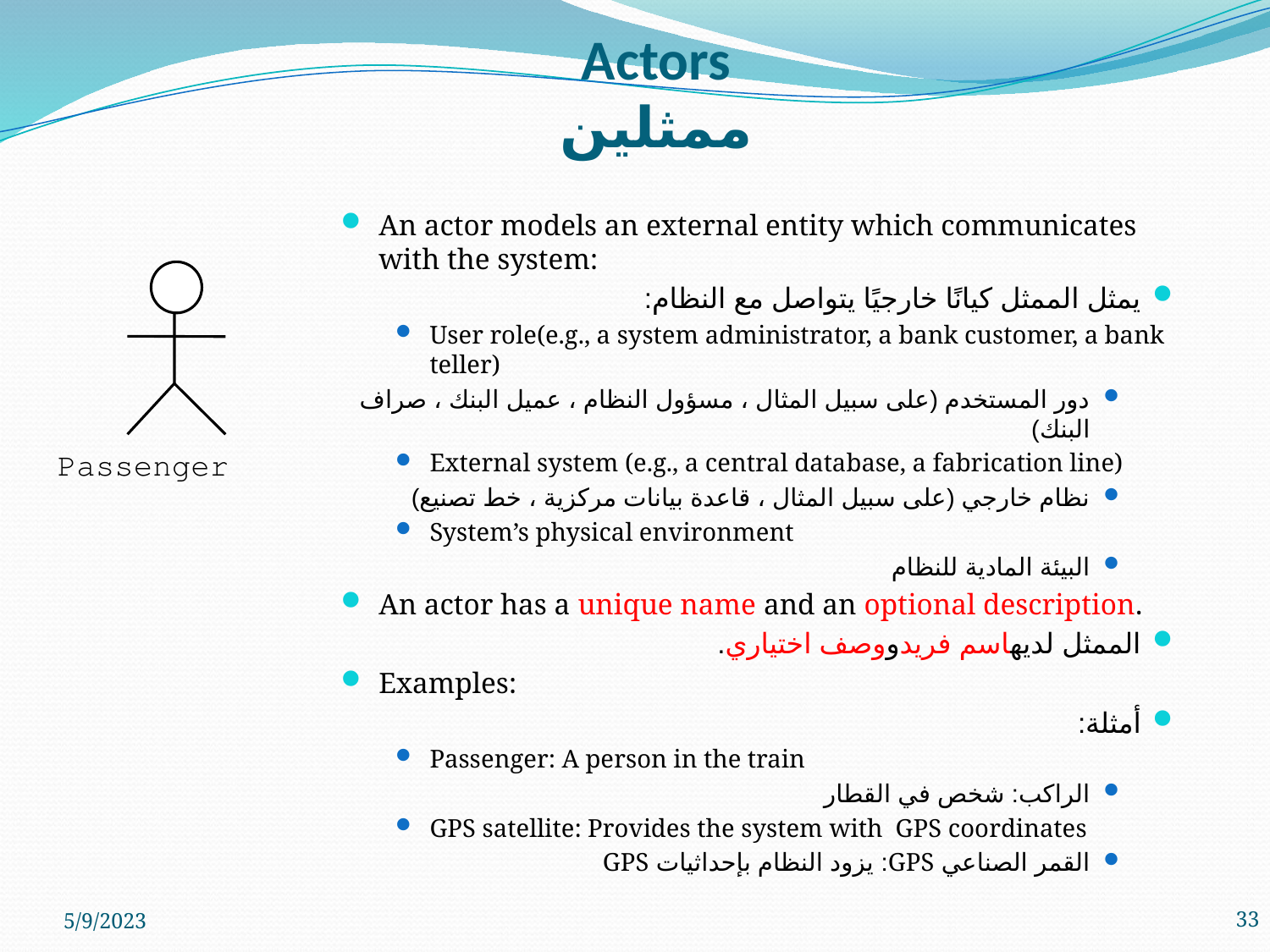

# Actors ممثلين
An actor models an external entity which communicates with the system:
يمثل الممثل كيانًا خارجيًا يتواصل مع النظام:
User role(e.g., a system administrator, a bank customer, a bank teller)
دور المستخدم (على سبيل المثال ، مسؤول النظام ، عميل البنك ، صراف البنك)
External system (e.g., a central database, a fabrication line)
نظام خارجي (على سبيل المثال ، قاعدة بيانات مركزية ، خط تصنيع)
System’s physical environment
البيئة المادية للنظام
An actor has a unique name and an optional description.
الممثل لديهاسم فريدووصف اختياري.
Examples:
أمثلة:
Passenger: A person in the train
الراكب: شخص في القطار
GPS satellite: Provides the system with  GPS coordinates
القمر الصناعي GPS: يزود النظام بإحداثيات GPS

Passenger
5/9/2023
33